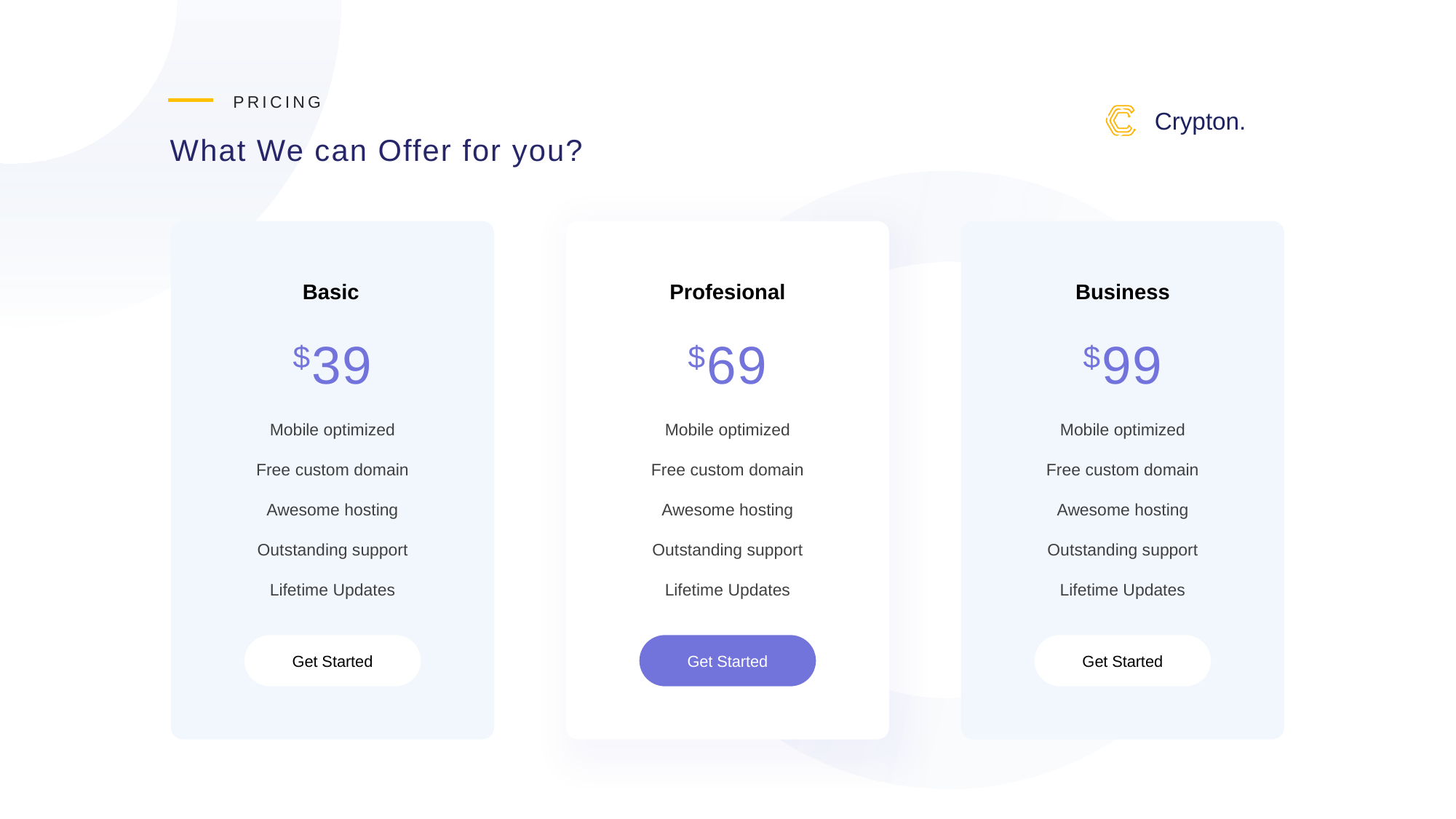

PRICING
Crypton.

What We can Offer for you?

Basic
Profesional
Business
$39
$69
$99
Mobile optimized
Free custom domain
Awesome hosting
Outstanding support
Lifetime Updates
Mobile optimized
Free custom domain
Awesome hosting
Outstanding support
Lifetime Updates
Mobile optimized
Free custom domain
Awesome hosting
Outstanding support
Lifetime Updates
Get Started
Get Started
Get Started